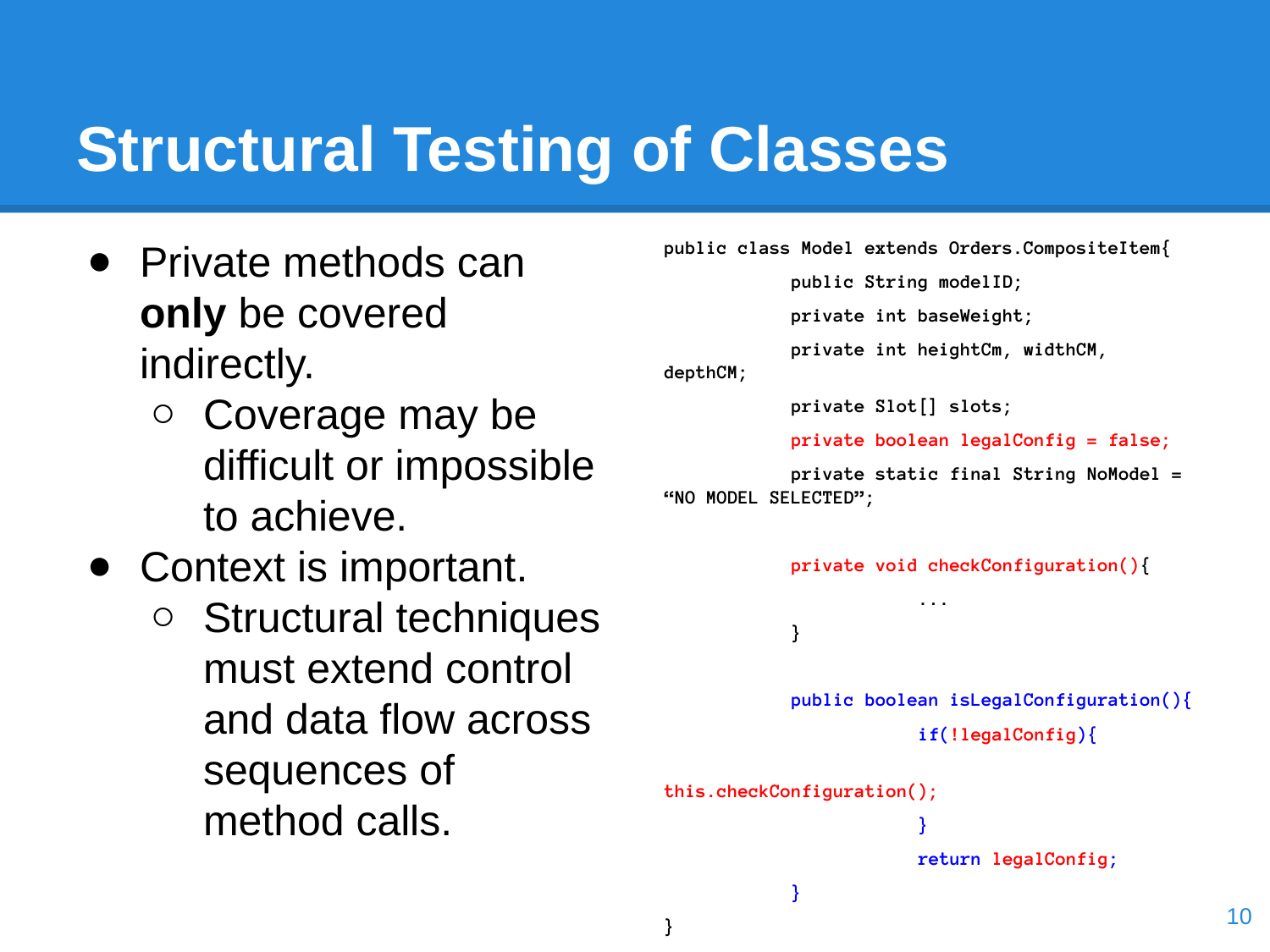

# Structural Testing of Classes
Private methods can only be covered indirectly.
Coverage may be difficult or impossible to achieve.
Context is important.
Structural techniques must extend control and data flow across sequences of method calls.
public class Model extends Orders.CompositeItem{
	public String modelID;
	private int baseWeight;
	private int heightCm, widthCM, depthCM;
	private Slot[] slots;
	private boolean legalConfig = false;
	private static final String NoModel = “NO MODEL SELECTED”;

	private void checkConfiguration(){
		...
	}

	public boolean isLegalConfiguration(){
		if(!legalConfig){
			this.checkConfiguration();
		}
		return legalConfig;
	}
}
10